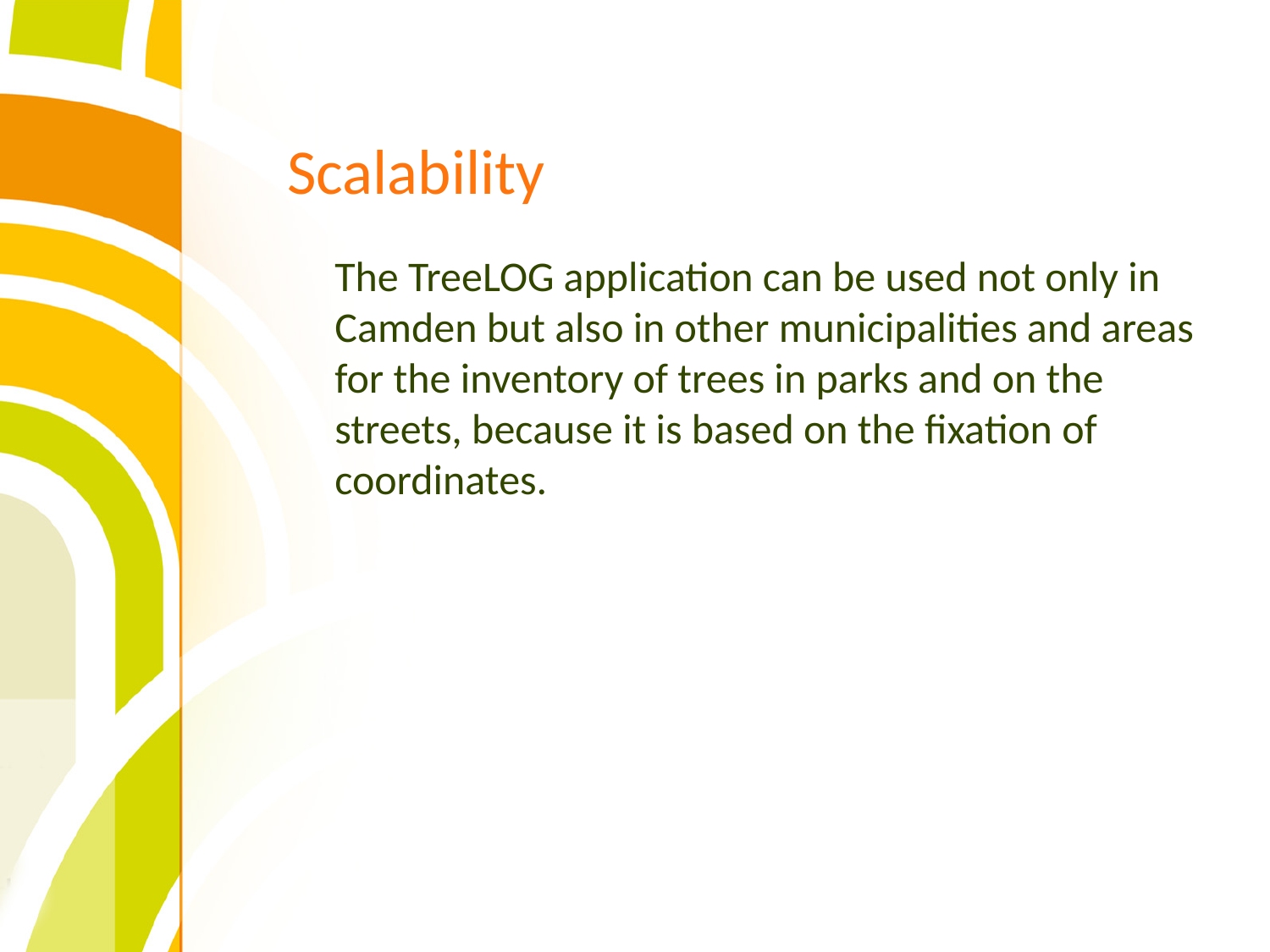

# Scalability
	The TreeLOG application can be used not only in Camden but also in other municipalities and areas for the inventory of trees in parks and on the streets, because it is based on the fixation of coordinates.